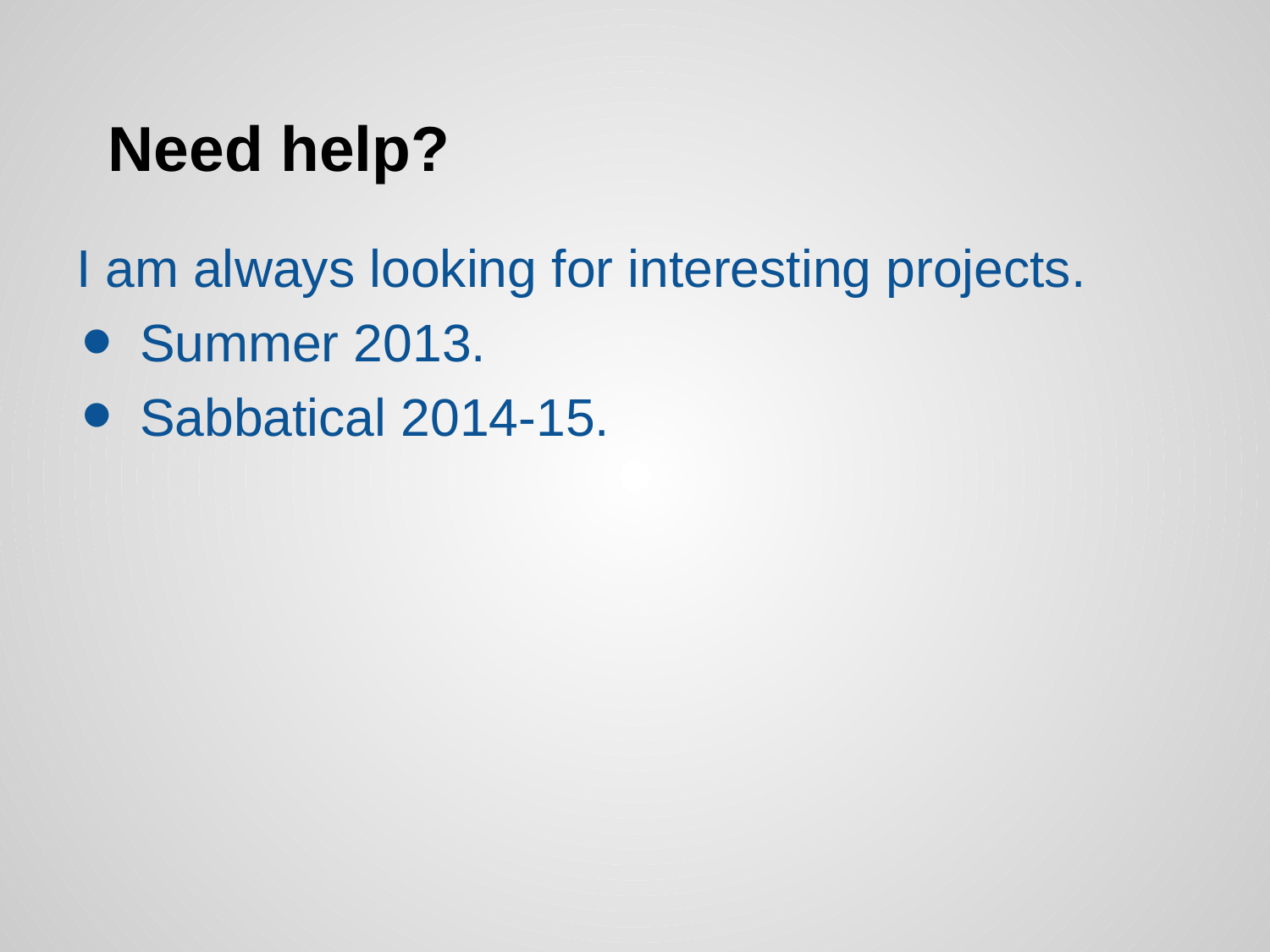

# Need help?
I am always looking for interesting projects.
Summer 2013.
Sabbatical 2014-15.